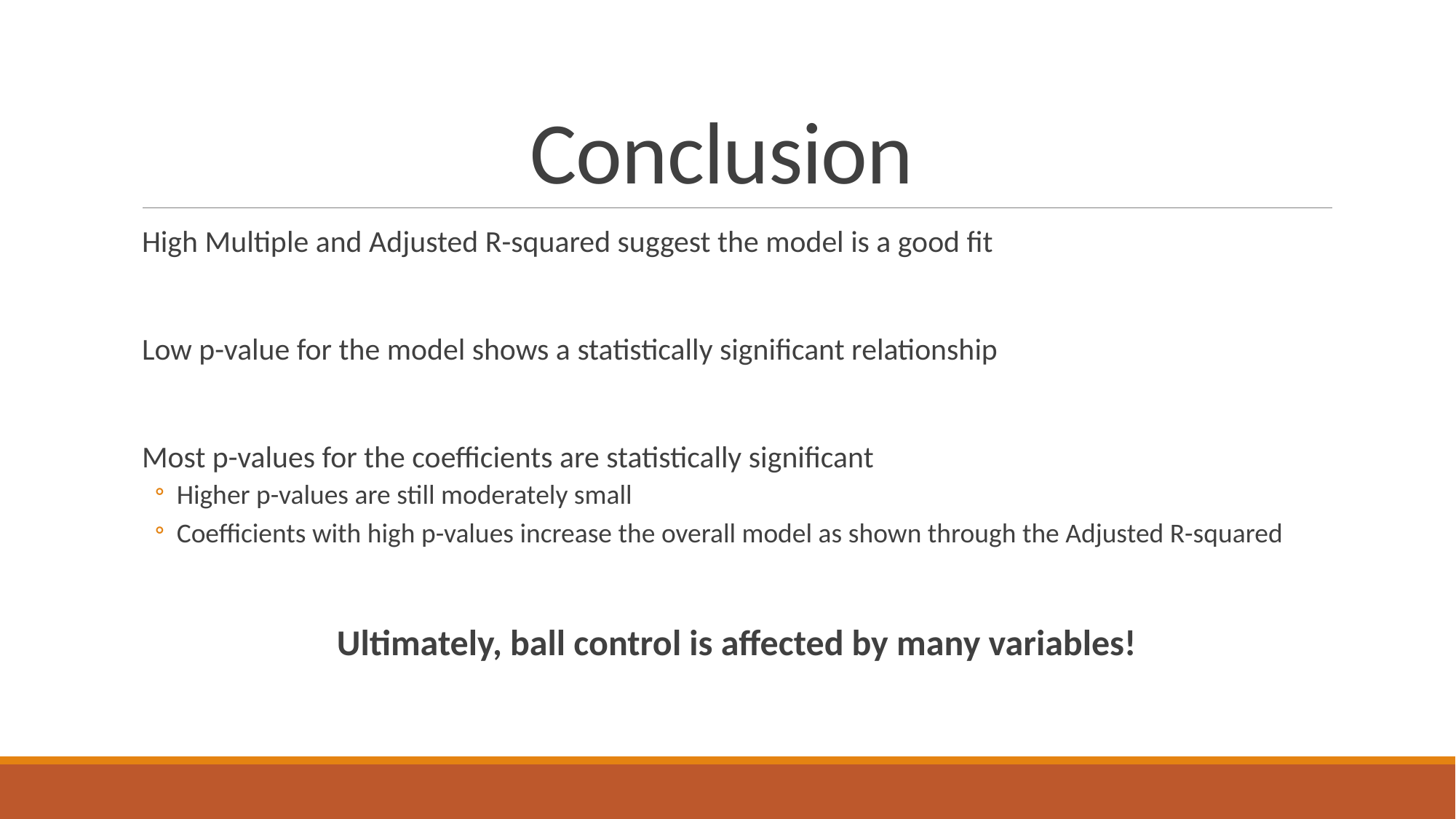

# Conclusion
High Multiple and Adjusted R-squared suggest the model is a good fit

Low p-value for the model shows a statistically significant relationship

Most p-values for the coefficients are statistically significant
Higher p-values are still moderately small
Coefficients with high p-values increase the overall model as shown through the Adjusted R-squared

Ultimately, ball control is affected by many variables!